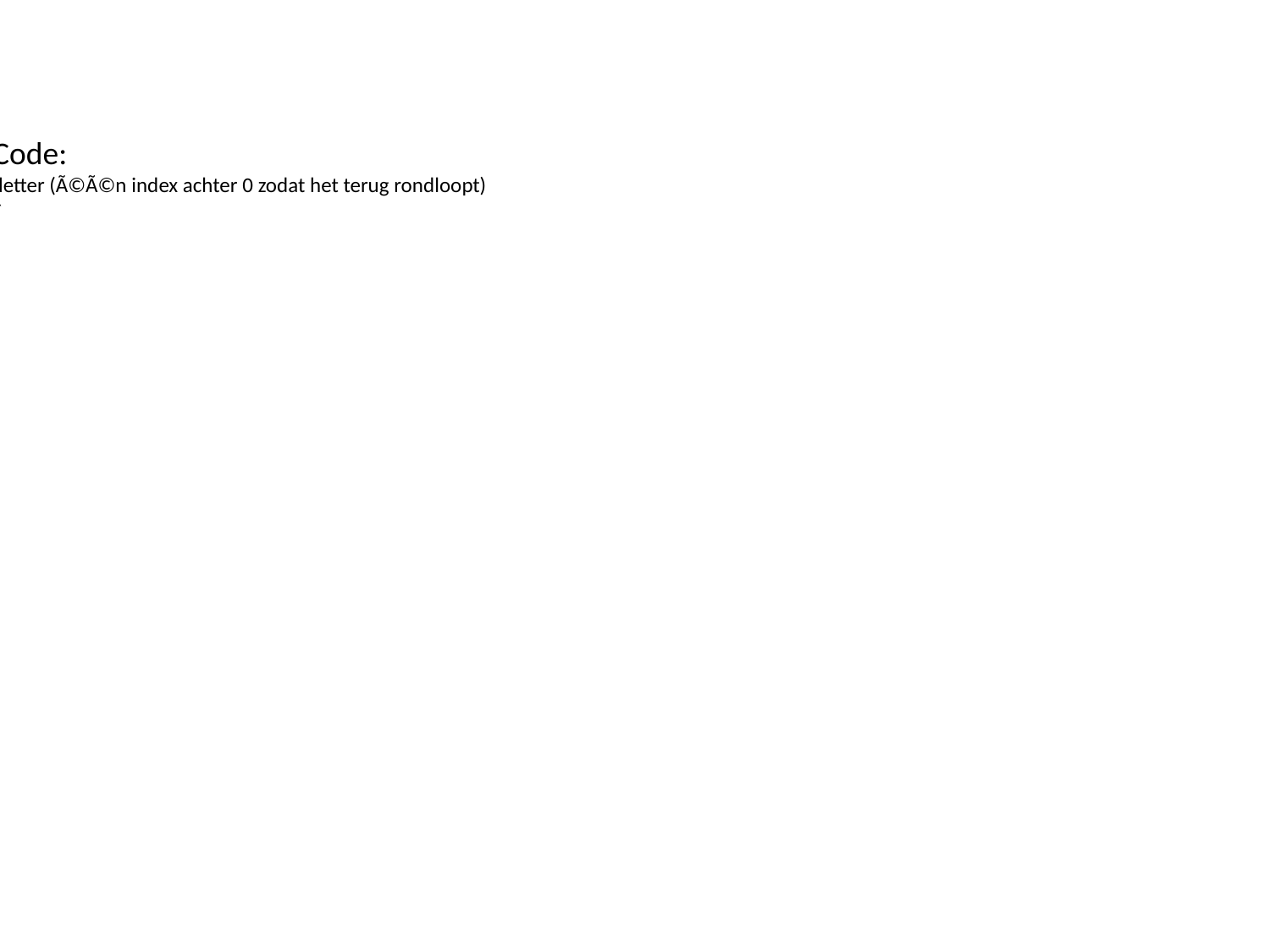

Python Code:
``` # Laatste letter (Ã©Ã©n index achter 0 zodat het terug rondloopt)
 `````` s[-1] ```